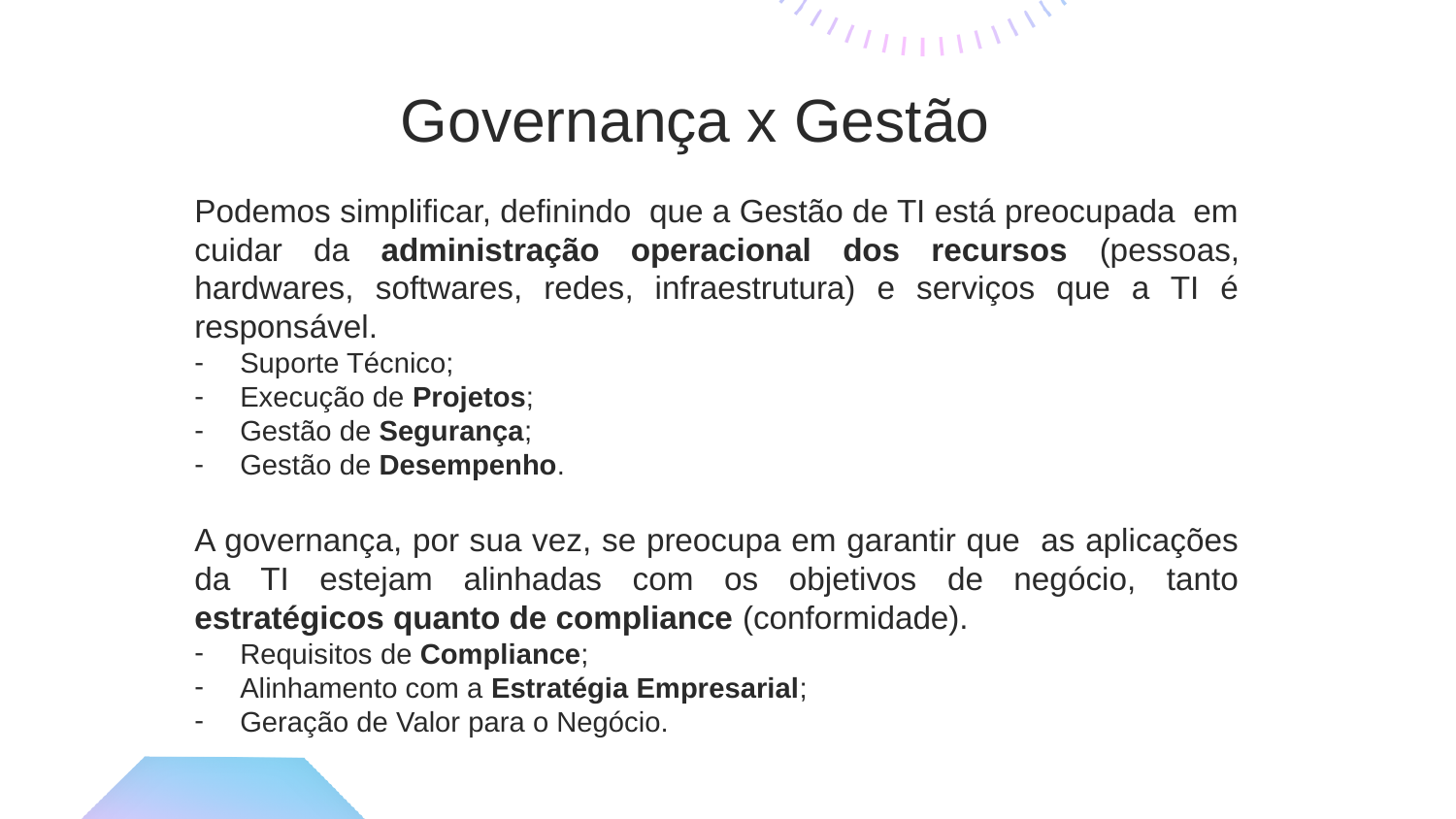

# Governança x Gestão
Podemos simplificar, definindo  que a Gestão de TI está preocupada  em cuidar da administração operacional dos recursos (pessoas, hardwares, softwares, redes, infraestrutura) e serviços que a TI é responsável.
Suporte Técnico;
Execução de Projetos;
Gestão de Segurança;
Gestão de Desempenho.

A governança, por sua vez, se preocupa em garantir que  as aplicações da TI estejam alinhadas com os objetivos de negócio, tanto estratégicos quanto de compliance (conformidade).
Requisitos de Compliance;
Alinhamento com a Estratégia Empresarial;
Geração de Valor para o Negócio.